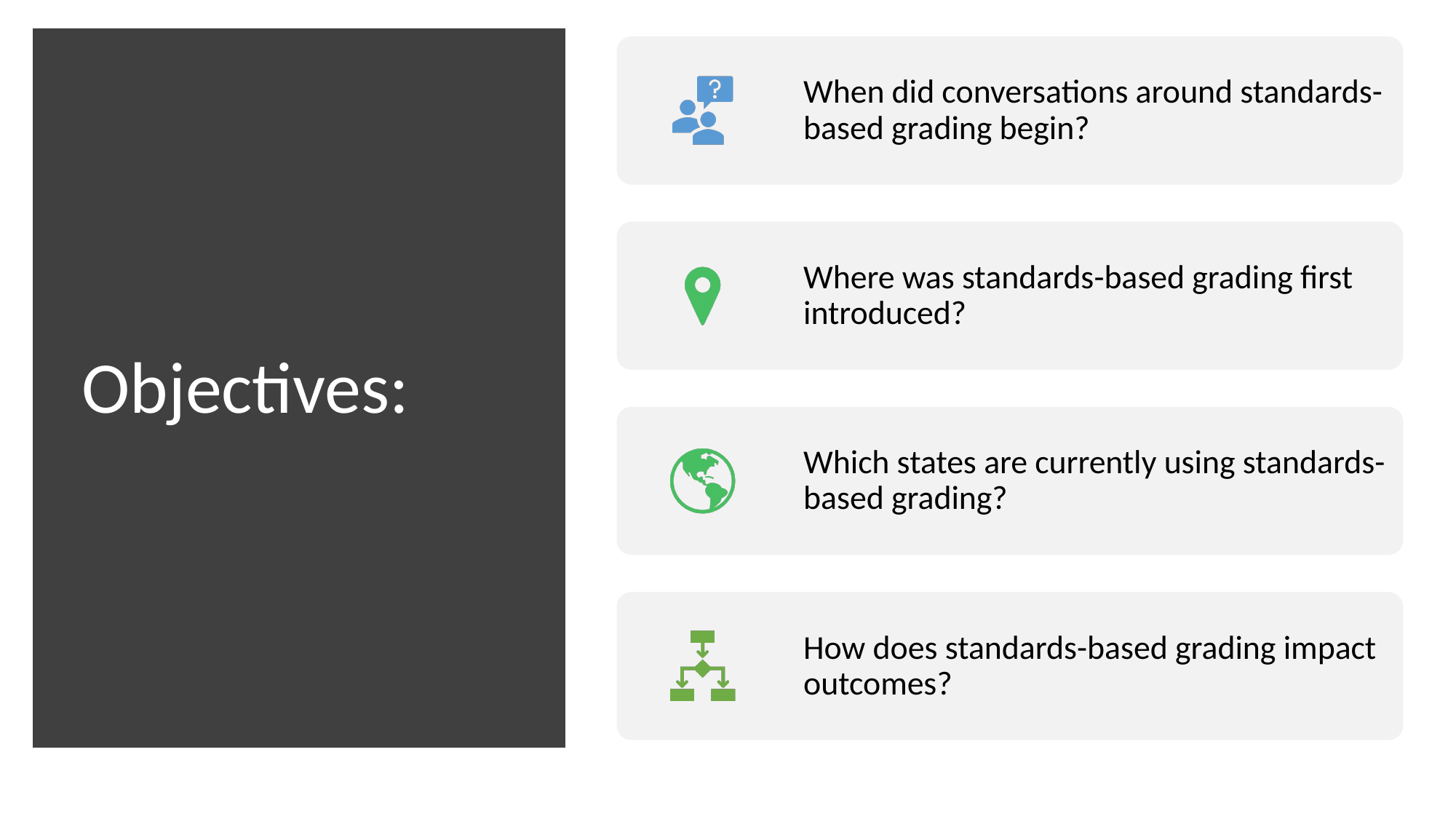

When did conversations around standards-based grading begin?
Where was standards-based grading first introduced?
Which states are currently using standards-based grading?
How does standards-based grading impact outcomes?
# Objectives: